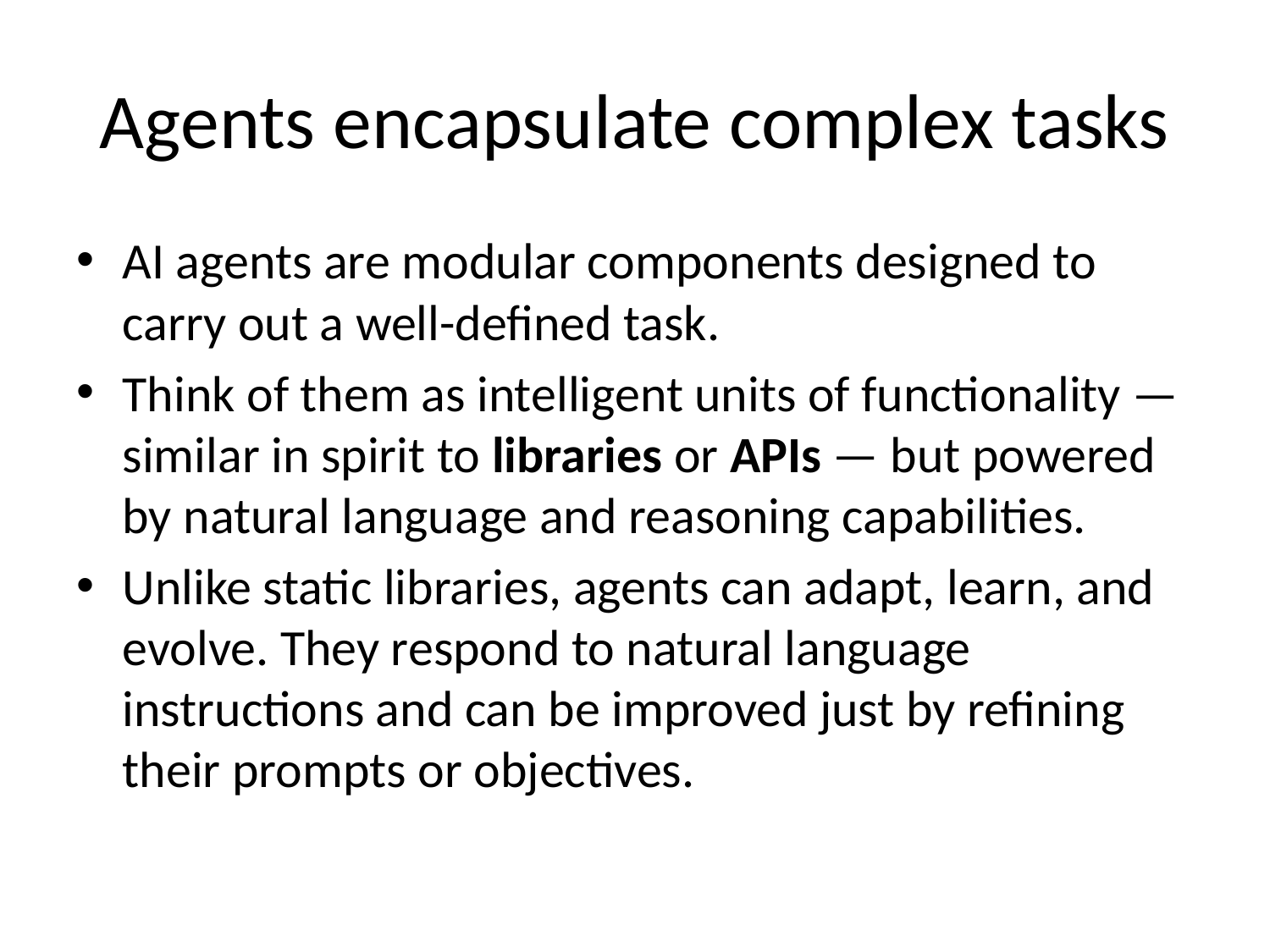

# Agents encapsulate complex tasks
AI agents are modular components designed to carry out a well-defined task.
Think of them as intelligent units of functionality — similar in spirit to libraries or APIs — but powered by natural language and reasoning capabilities.
Unlike static libraries, agents can adapt, learn, and evolve. They respond to natural language instructions and can be improved just by refining their prompts or objectives.